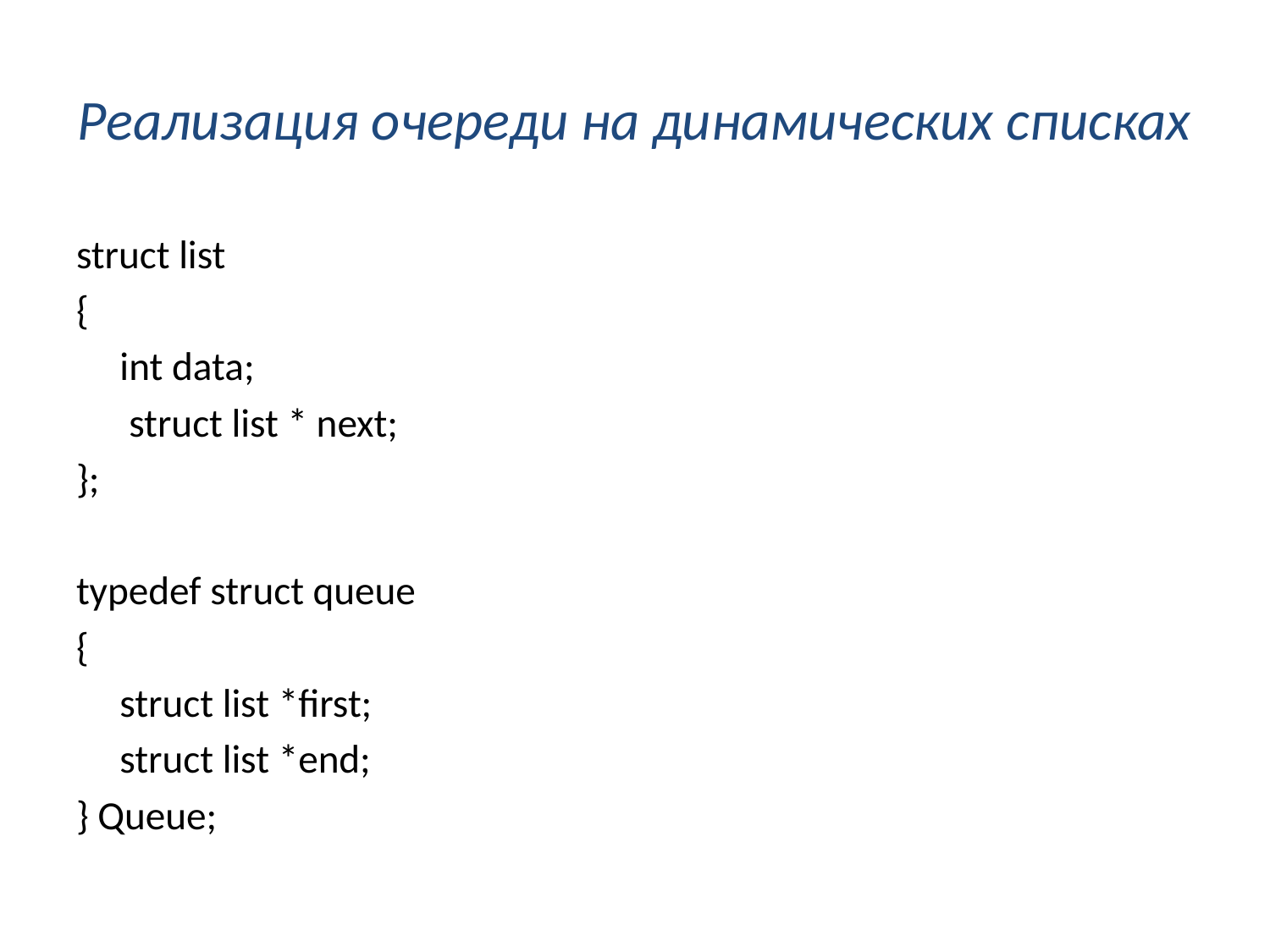

# Реализация очереди на динамических списках
struct list
{
	int data;
	 struct list * next;
};

typedef struct queue
{
	struct list *first;
	struct list *end;
} Queue;